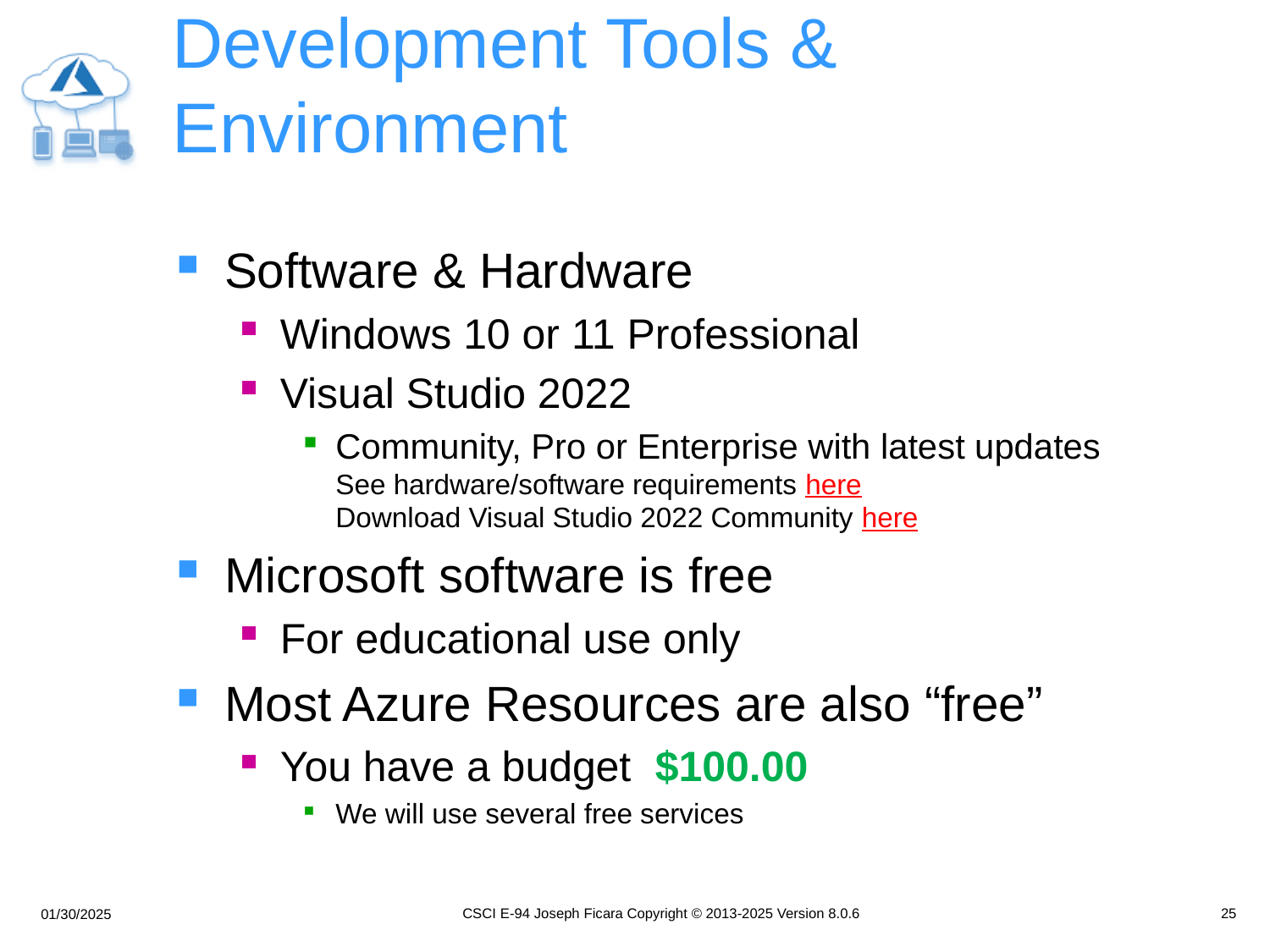

# Development Tools & Environment
Software & Hardware
Windows 10 or 11 Professional
Visual Studio 2022
Community, Pro or Enterprise with latest updates
See hardware/software requirements here
Download Visual Studio 2022 Community here
Microsoft software is free
For educational use only
Most Azure Resources are also “free”
You have a budget  $100.00
We will use several free services
CSCI E-94 Joseph Ficara Copyright © 2013-2025 Version 8.0.6
25
01/30/2025